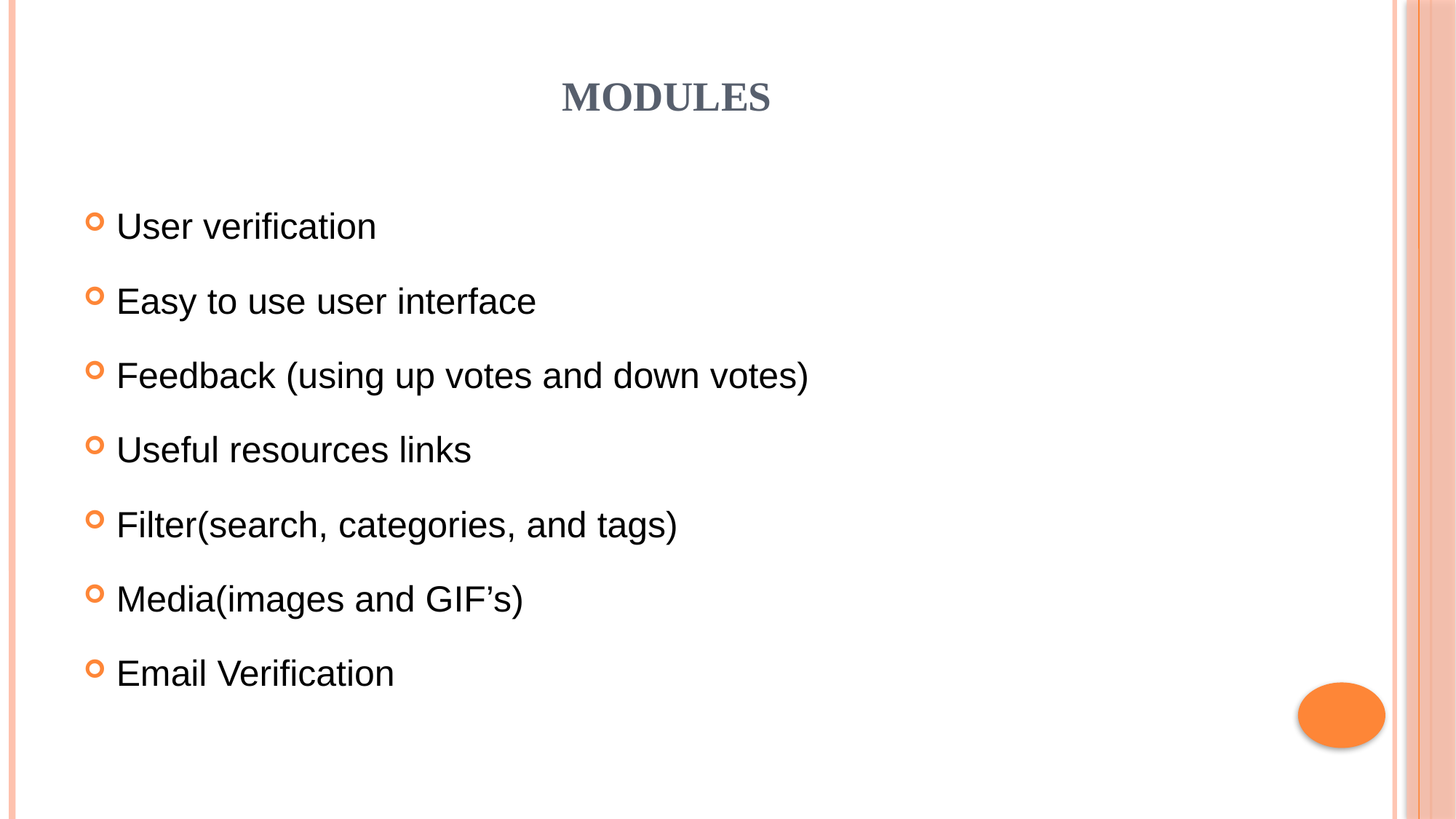

# MODULES
User verification
Easy to use user interface
Feedback (using up votes and down votes)
Useful resources links
Filter(search, categories, and tags)
Media(images and GIF’s)
Email Verification